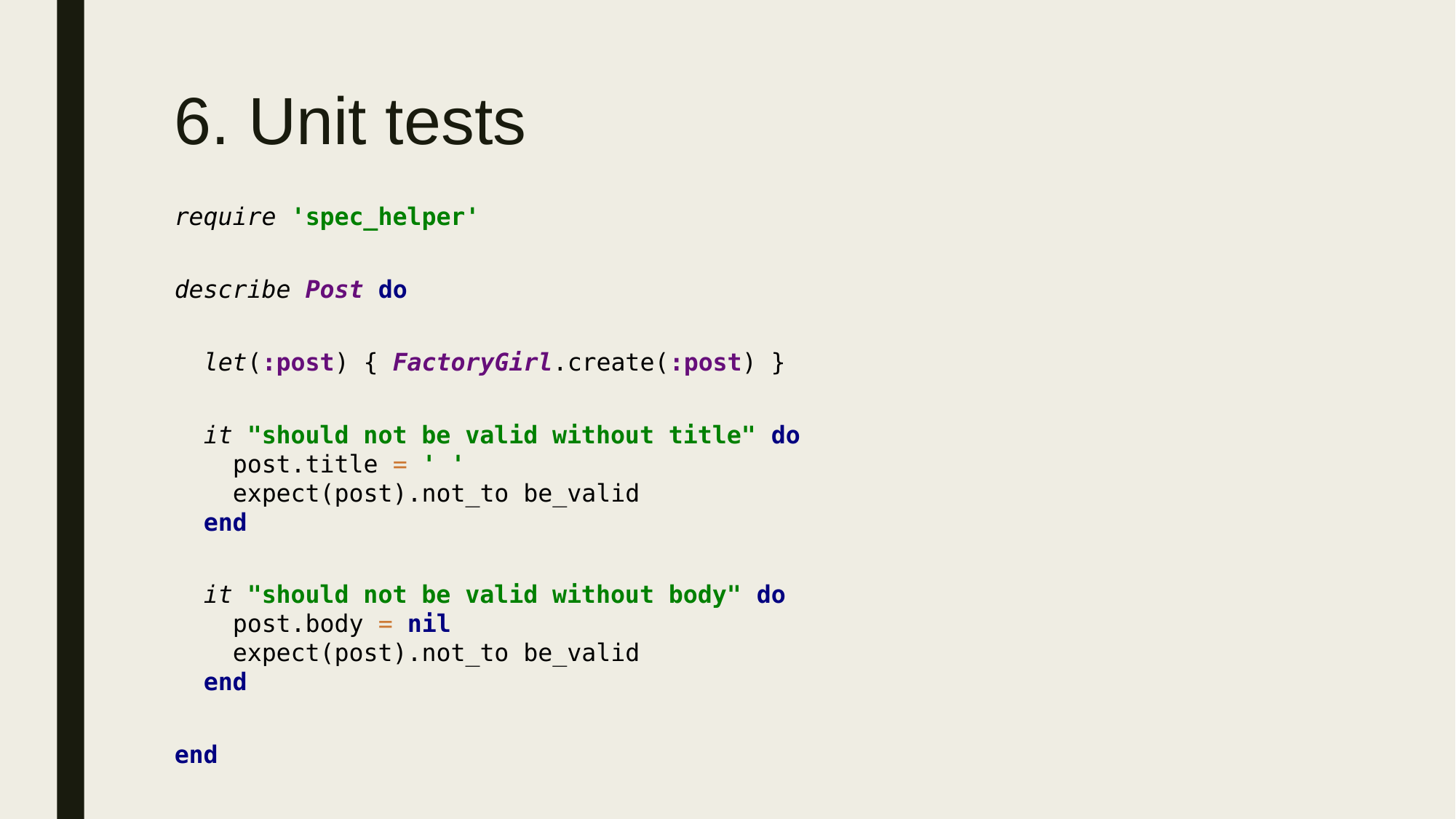

6. Unit tests
require 'spec_helper'
describe Post do
  let(:post) { FactoryGirl.create(:post) }
  it "should not be valid without title" do
    post.title = ' '
    expect(post).not_to be_valid
  end
  it "should not be valid without body" do
    post.body = nil
    expect(post).not_to be_valid
  end
end